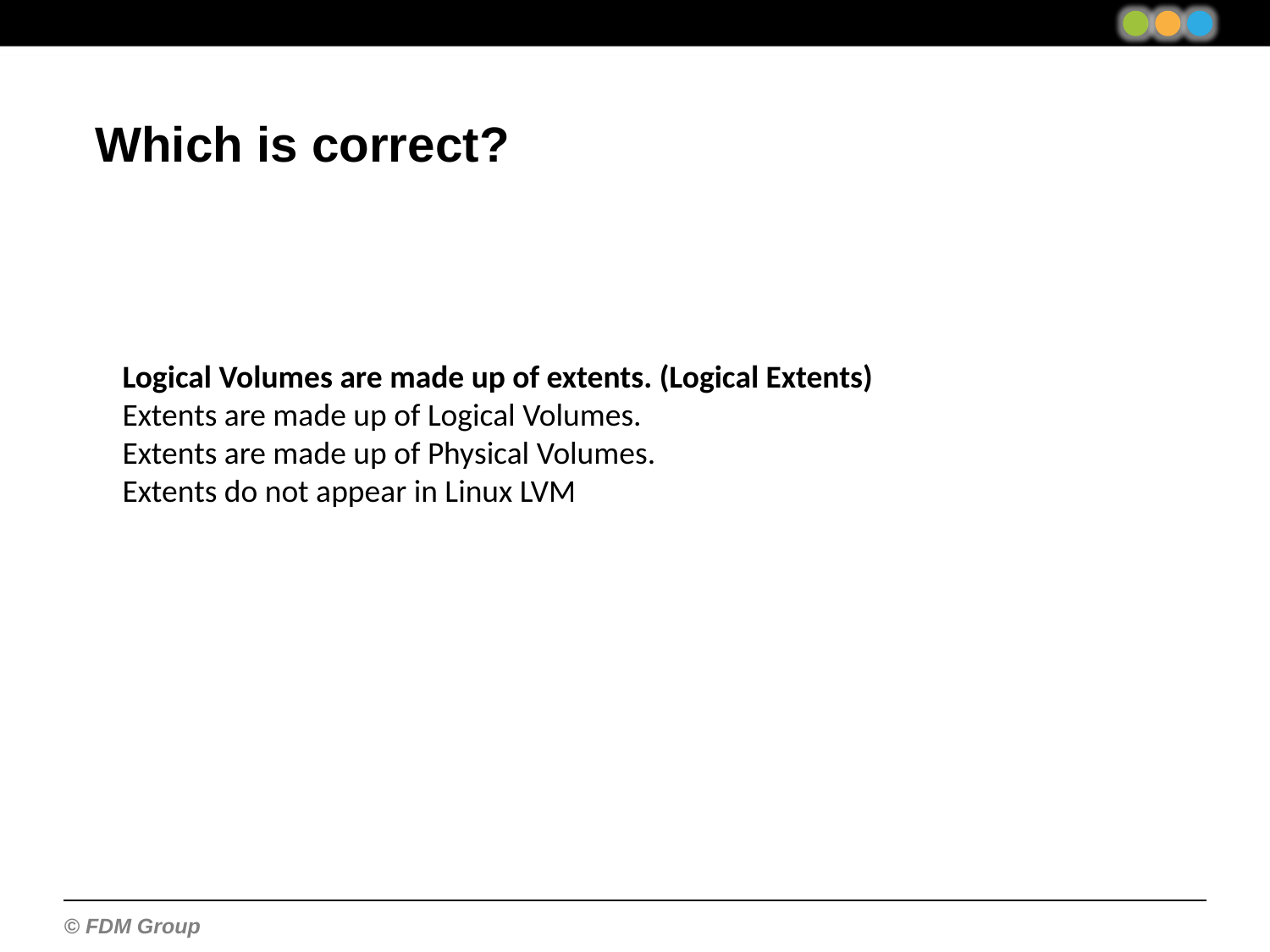

Which is correct?

Logical Volumes are made up of extents. (Logical Extents)
Extents are made up of Logical Volumes.
Extents are made up of Physical Volumes.
Extents do not appear in Linux LVM

/proc